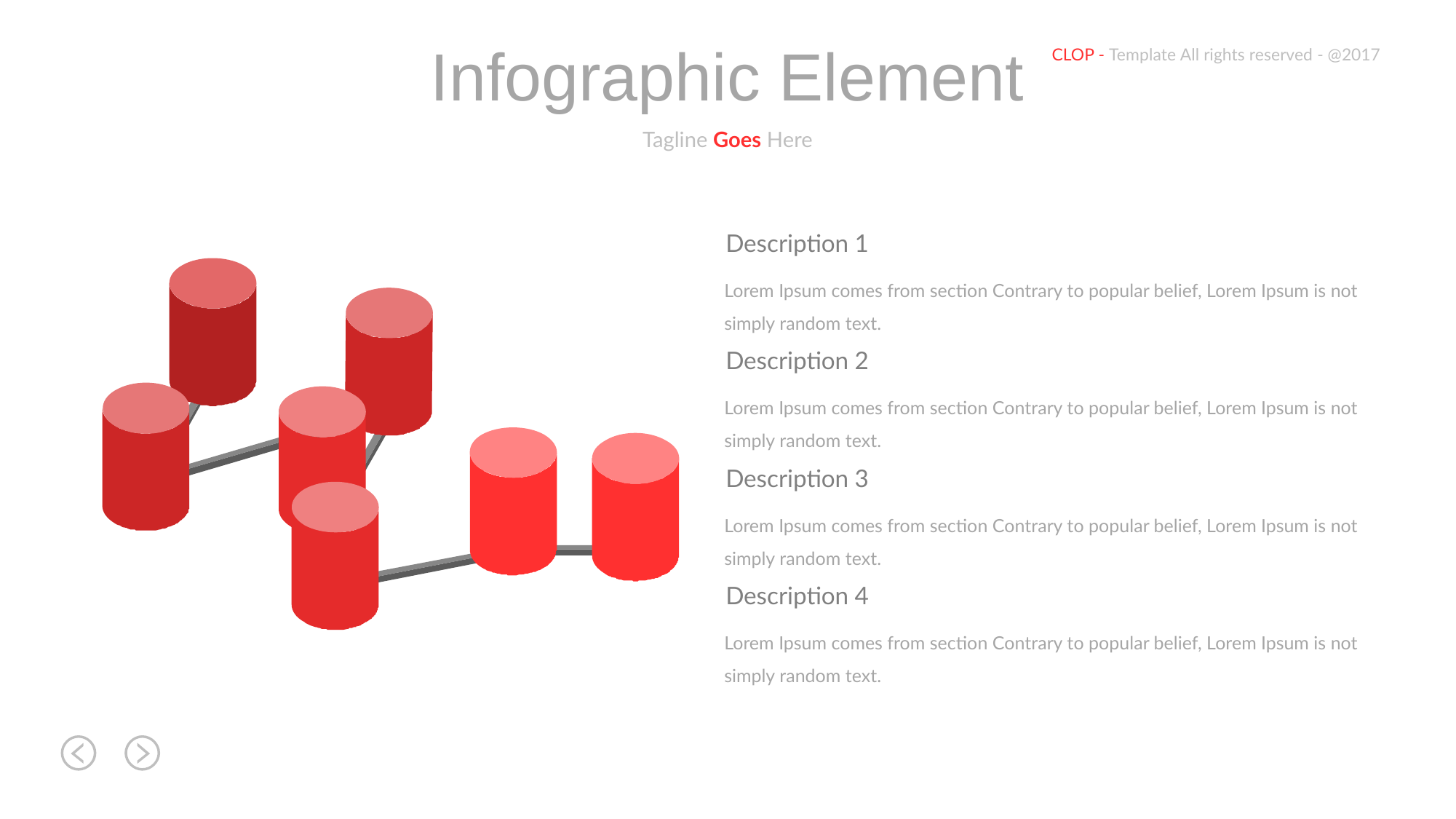

Infographic Element
Tagline Goes Here
Description 1

Lorem Ipsum comes from section Contrary to popular belief, Lorem Ipsum is not simply random text.

Description 2

Lorem Ipsum comes from section Contrary to popular belief, Lorem Ipsum is not simply random text.

Description 3

Lorem Ipsum comes from section Contrary to popular belief, Lorem Ipsum is not simply random text.

Description 4
Lorem Ipsum comes from section Contrary to popular belief, Lorem Ipsum is not simply random text.